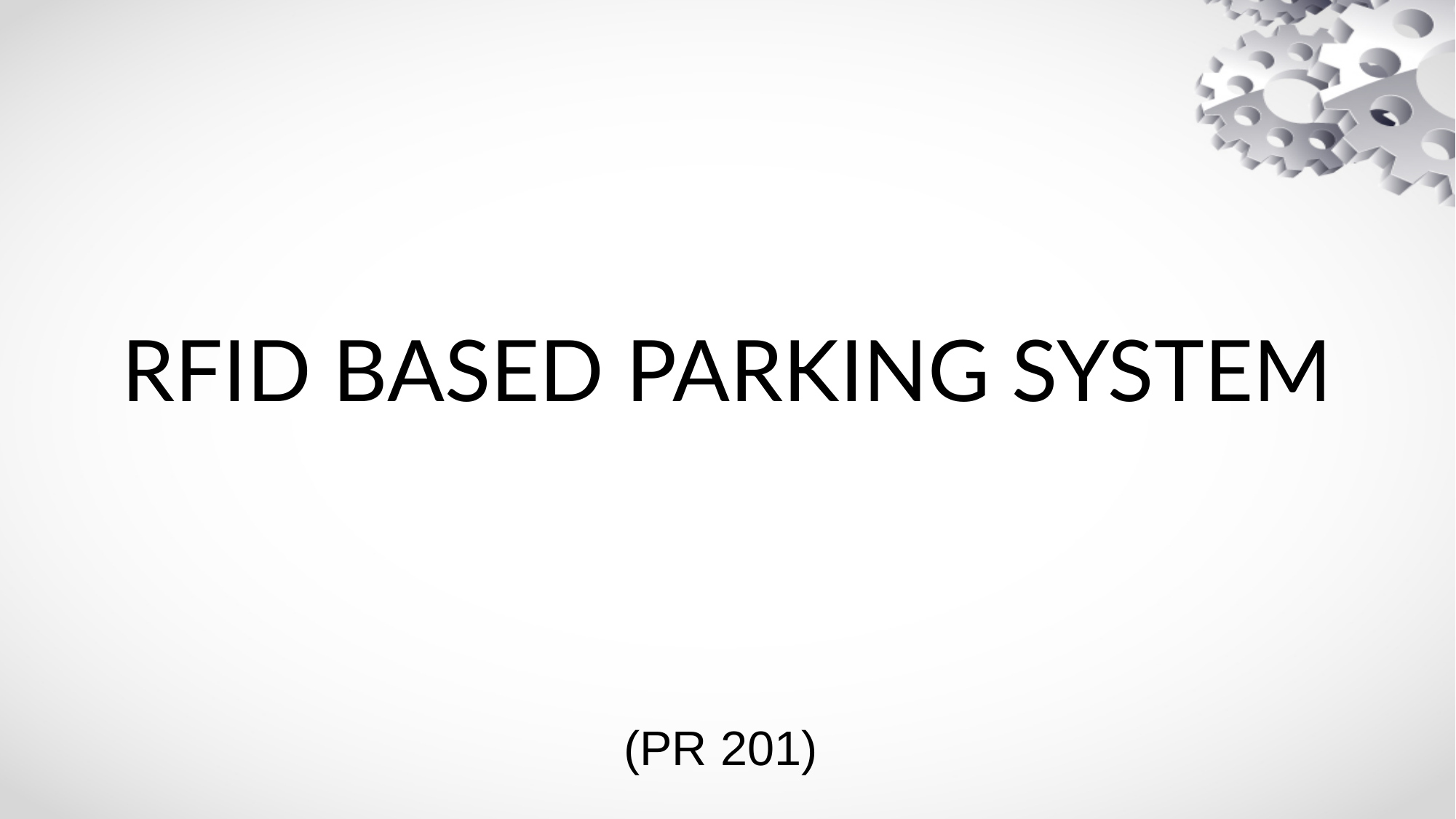

# RFID BASED PARKING SYSTEM
(PR 201)